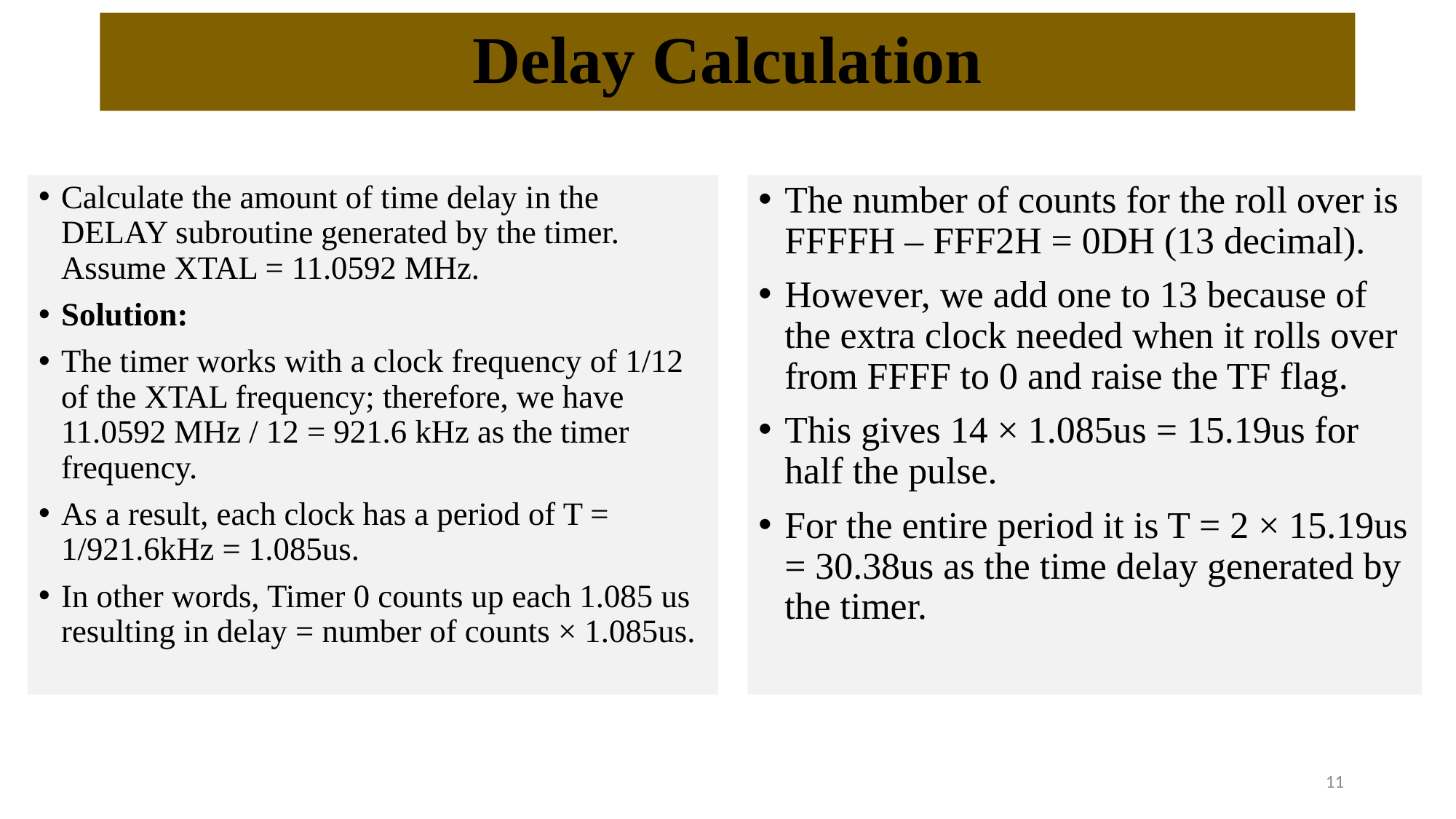

# Delay Calculation
Calculate the amount of time delay in the DELAY subroutine generated by the timer. Assume XTAL = 11.0592 MHz.
Solution:
The timer works with a clock frequency of 1/12 of the XTAL frequency; therefore, we have 11.0592 MHz / 12 = 921.6 kHz as the timer frequency.
As a result, each clock has a period of T = 1/921.6kHz = 1.085us.
In other words, Timer 0 counts up each 1.085 us resulting in delay = number of counts × 1.085us.
The number of counts for the roll over is FFFFH – FFF2H = 0DH (13 decimal).
However, we add one to 13 because of the extra clock needed when it rolls over from FFFF to 0 and raise the TF flag.
This gives 14 × 1.085us = 15.19us for half the pulse.
For the entire period it is T = 2 × 15.19us = 30.38us as the time delay generated by the timer.

11